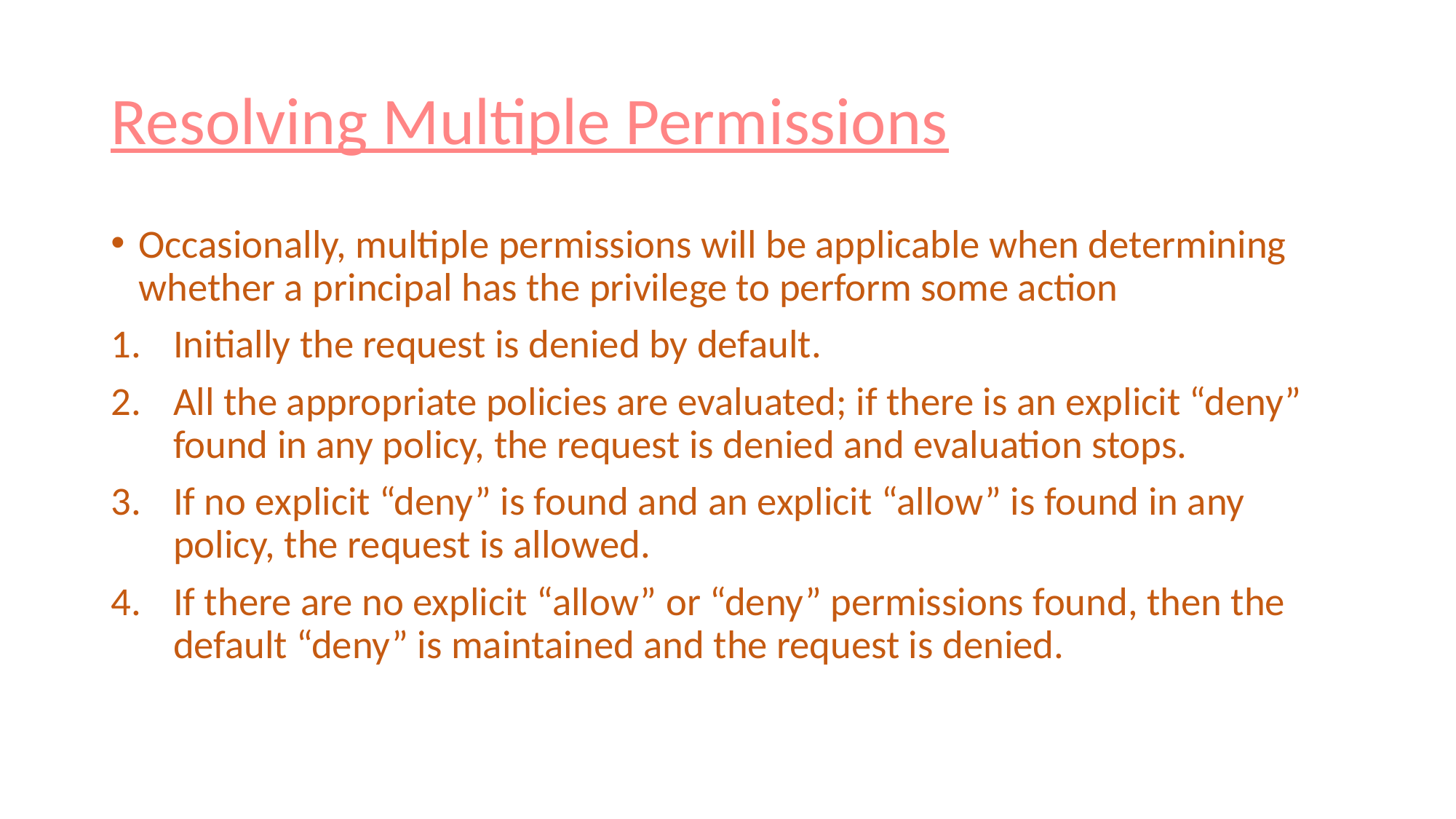

# Resolving Multiple Permissions
Occasionally, multiple permissions will be applicable when determining whether a principal has the privilege to perform some action
Initially the request is denied by default.
All the appropriate policies are evaluated; if there is an explicit “deny” found in any policy, the request is denied and evaluation stops.
If no explicit “deny” is found and an explicit “allow” is found in any policy, the request is allowed.
If there are no explicit “allow” or “deny” permissions found, then the default “deny” is maintained and the request is denied.